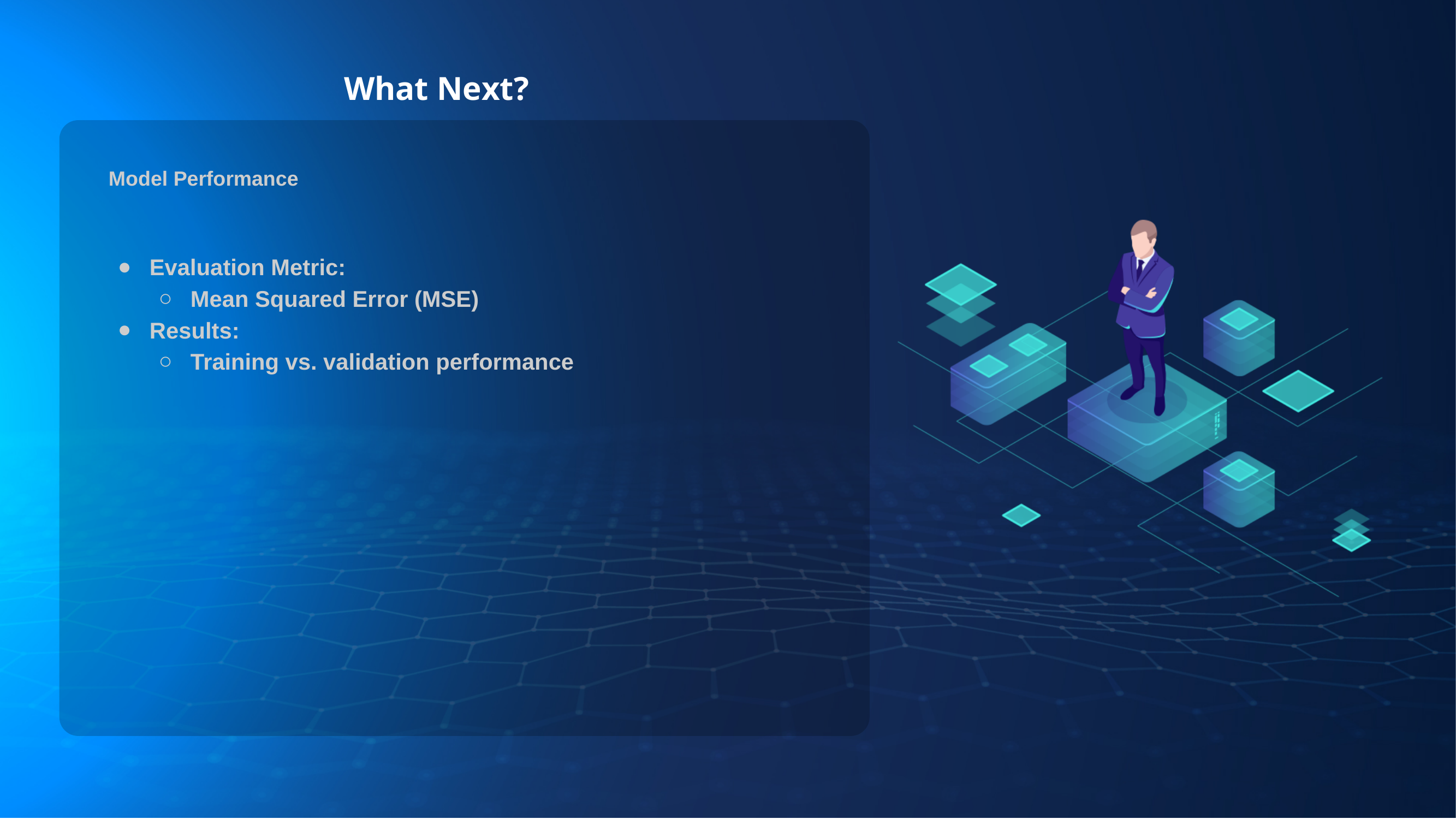

Model Performance

Evaluation Metric:
Mean Squared Error (MSE)
Results:
Training vs. validation performance